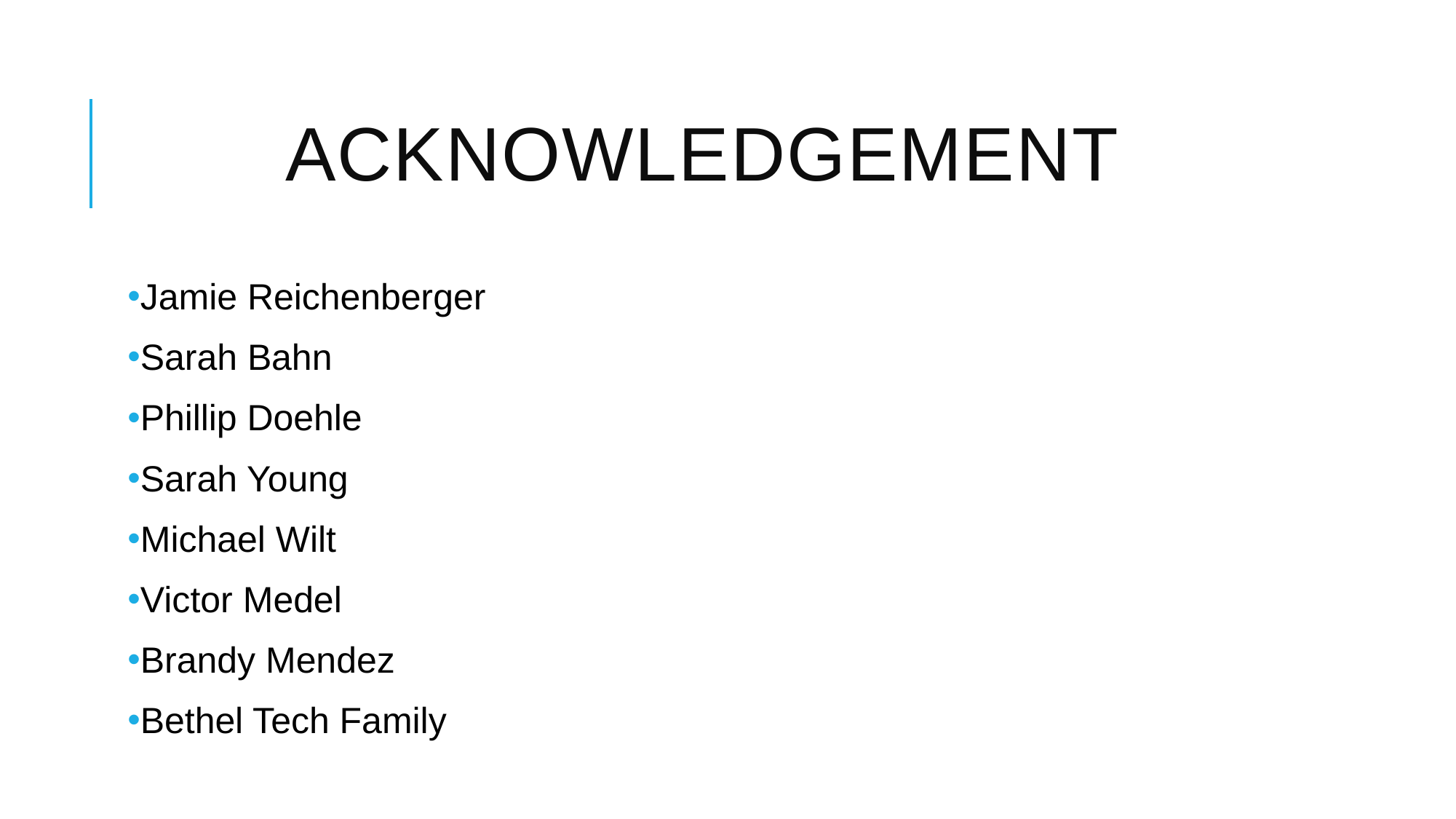

# Acknowledgement
Jamie Reichenberger
Sarah Bahn
Phillip Doehle
Sarah Young
Michael Wilt
Victor Medel
Brandy Mendez
Bethel Tech Family